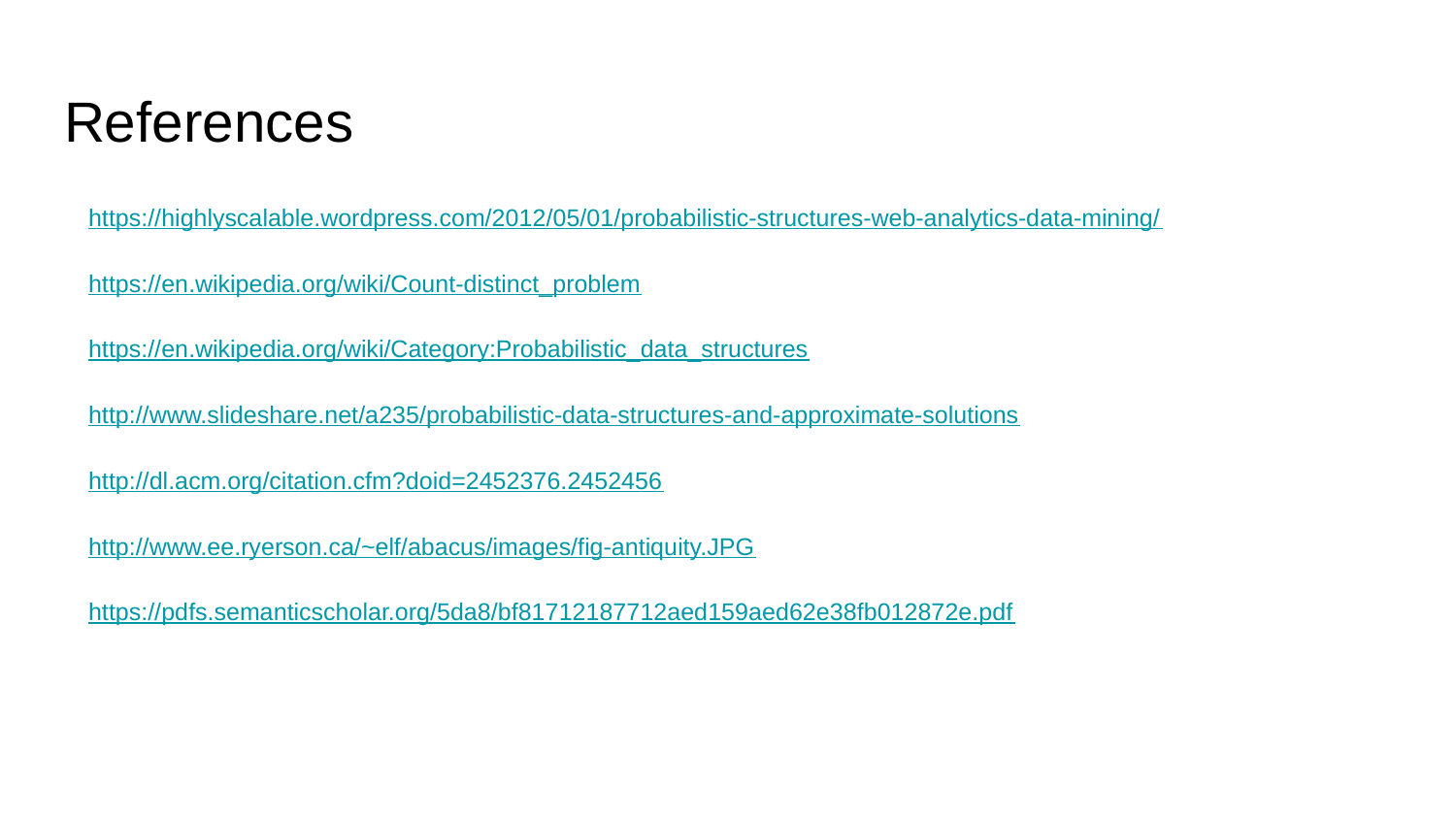

# References
https://highlyscalable.wordpress.com/2012/05/01/probabilistic-structures-web-analytics-data-mining/
https://en.wikipedia.org/wiki/Count-distinct_problem
https://en.wikipedia.org/wiki/Category:Probabilistic_data_structures
http://www.slideshare.net/a235/probabilistic-data-structures-and-approximate-solutions
http://dl.acm.org/citation.cfm?doid=2452376.2452456
http://www.ee.ryerson.ca/~elf/abacus/images/fig-antiquity.JPG
https://pdfs.semanticscholar.org/5da8/bf81712187712aed159aed62e38fb012872e.pdf